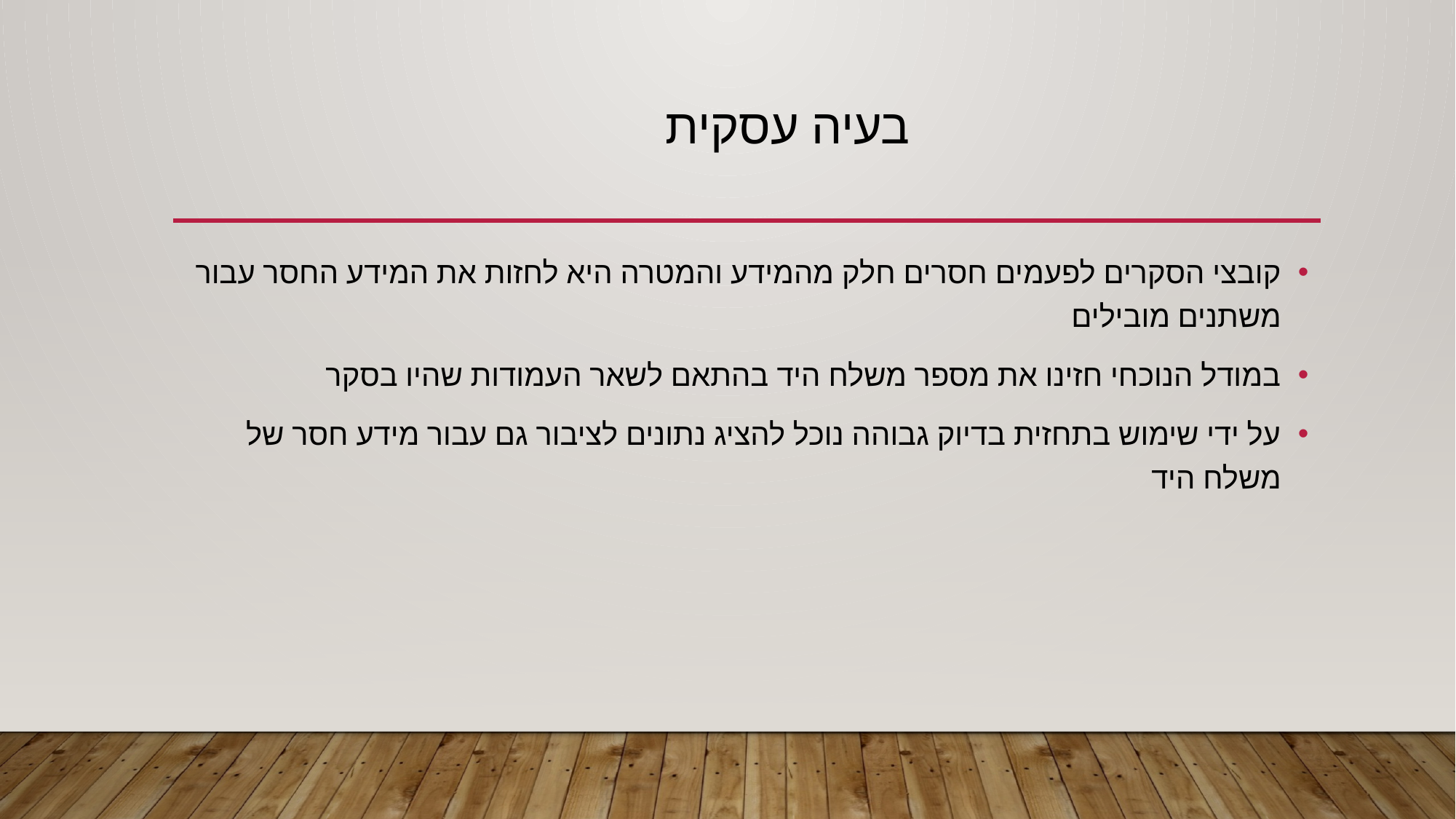

# בעיה עסקית
קובצי הסקרים לפעמים חסרים חלק מהמידע והמטרה היא לחזות את המידע החסר עבור משתנים מובילים
במודל הנוכחי חזינו את מספר משלח היד בהתאם לשאר העמודות שהיו בסקר
על ידי שימוש בתחזית בדיוק גבוהה נוכל להציג נתונים לציבור גם עבור מידע חסר של משלח היד